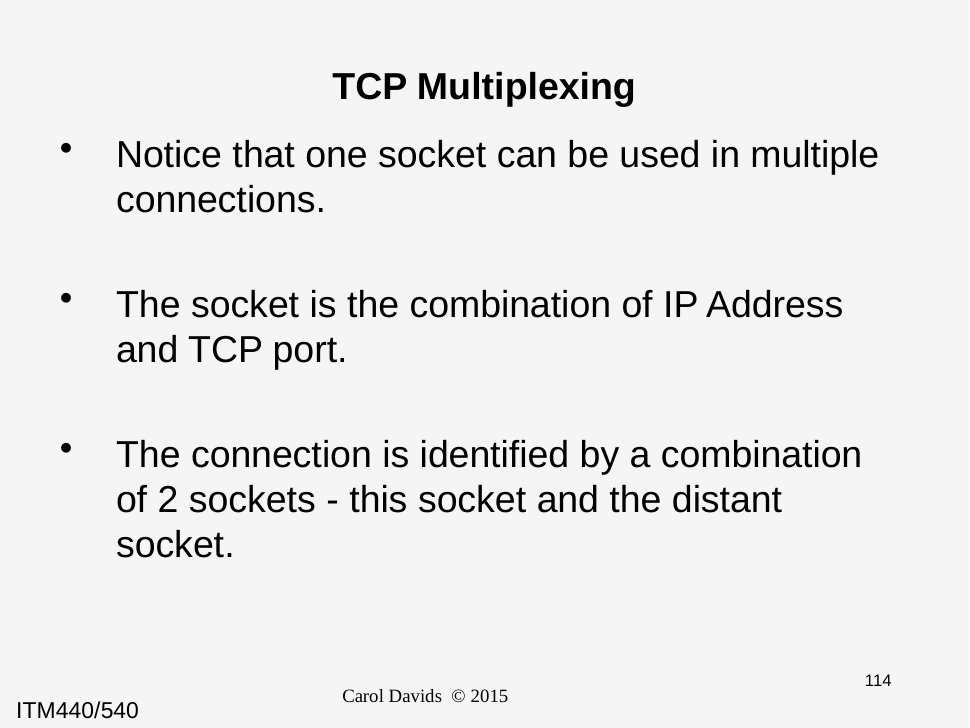

# TCP Multiplexing
Notice that one socket can be used in multiple connections.

The socket is the combination of IP Address and TCP port.

The connection is identified by a combination of 2 sockets - this socket and the distant socket.

Carol Davids  © 2015